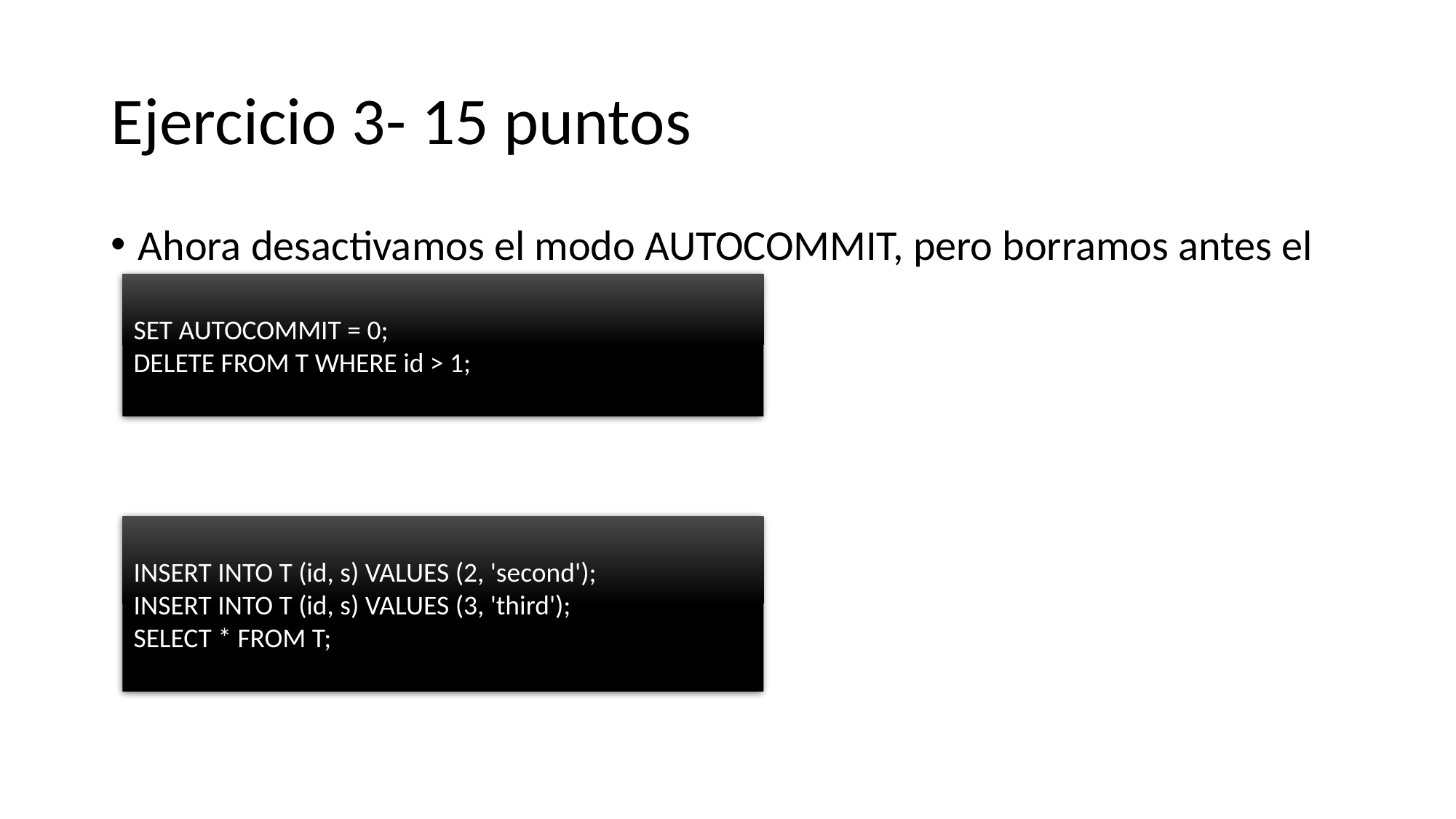

# Ejercicio 3- 15 puntos
Ahora desactivamos el modo AUTOCOMMIT, pero borramos antes el contenido de la tabla:

Insertamos nuevamente:

SET AUTOCOMMIT = 0;
DELETE FROM T WHERE id > 1;

INSERT INTO T (id, s) VALUES (2, 'second');
INSERT INTO T (id, s) VALUES (3, 'third');
SELECT * FROM T;